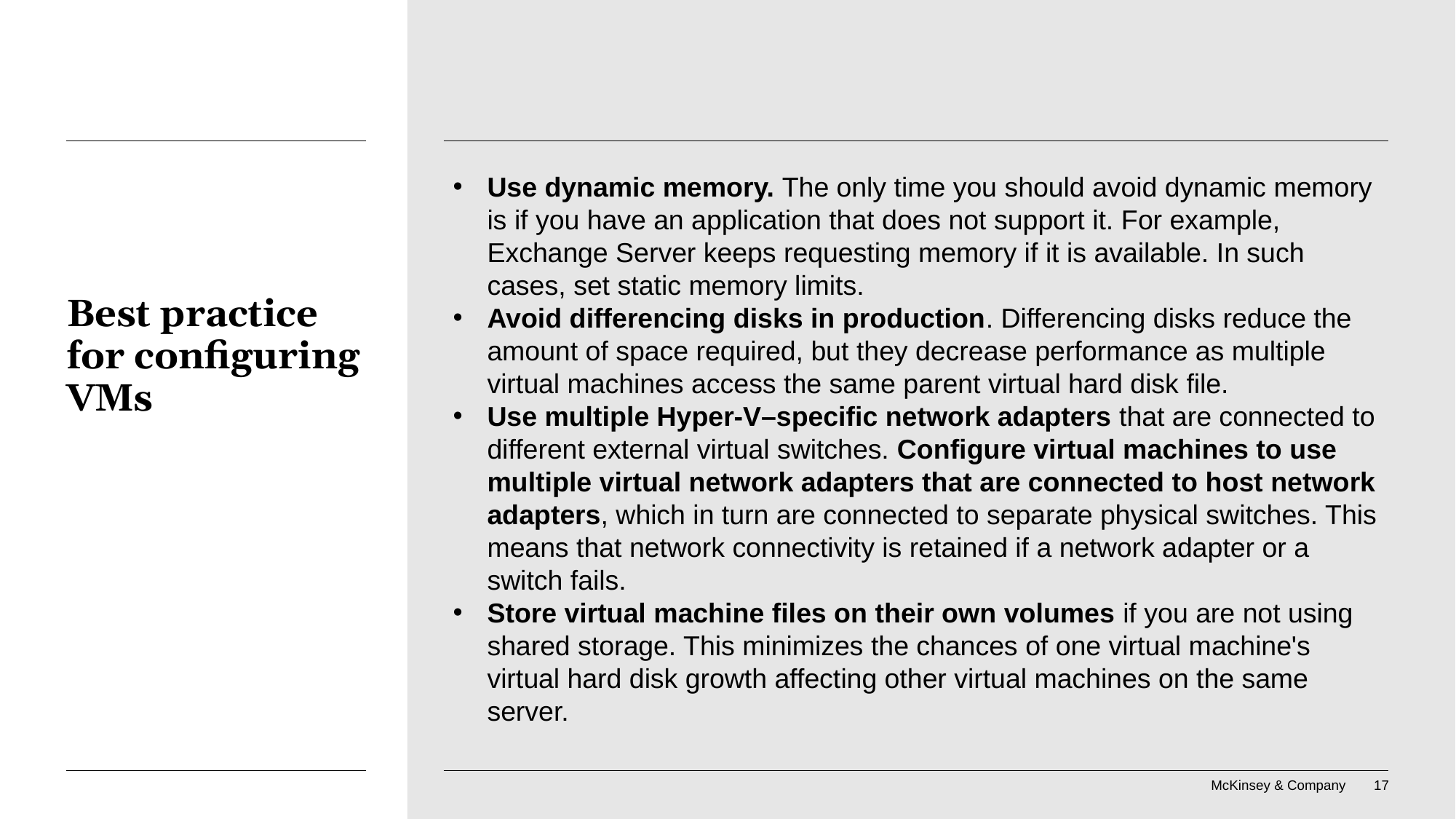

Use dynamic memory. The only time you should avoid dynamic memory is if you have an application that does not support it. For example, Exchange Server keeps requesting memory if it is available. In such cases, set static memory limits.
Avoid differencing disks in production. Differencing disks reduce the amount of space required, but they decrease performance as multiple virtual machines access the same parent virtual hard disk file.
Use multiple Hyper-V–specific network adapters that are connected to different external virtual switches. Configure virtual machines to use multiple virtual network adapters that are connected to host network adapters, which in turn are connected to separate physical switches. This means that network connectivity is retained if a network adapter or a switch fails.
Store virtual machine files on their own volumes if you are not using shared storage. This minimizes the chances of one virtual machine's virtual hard disk growth affecting other virtual machines on the same server.
# Best practice for configuring VMs